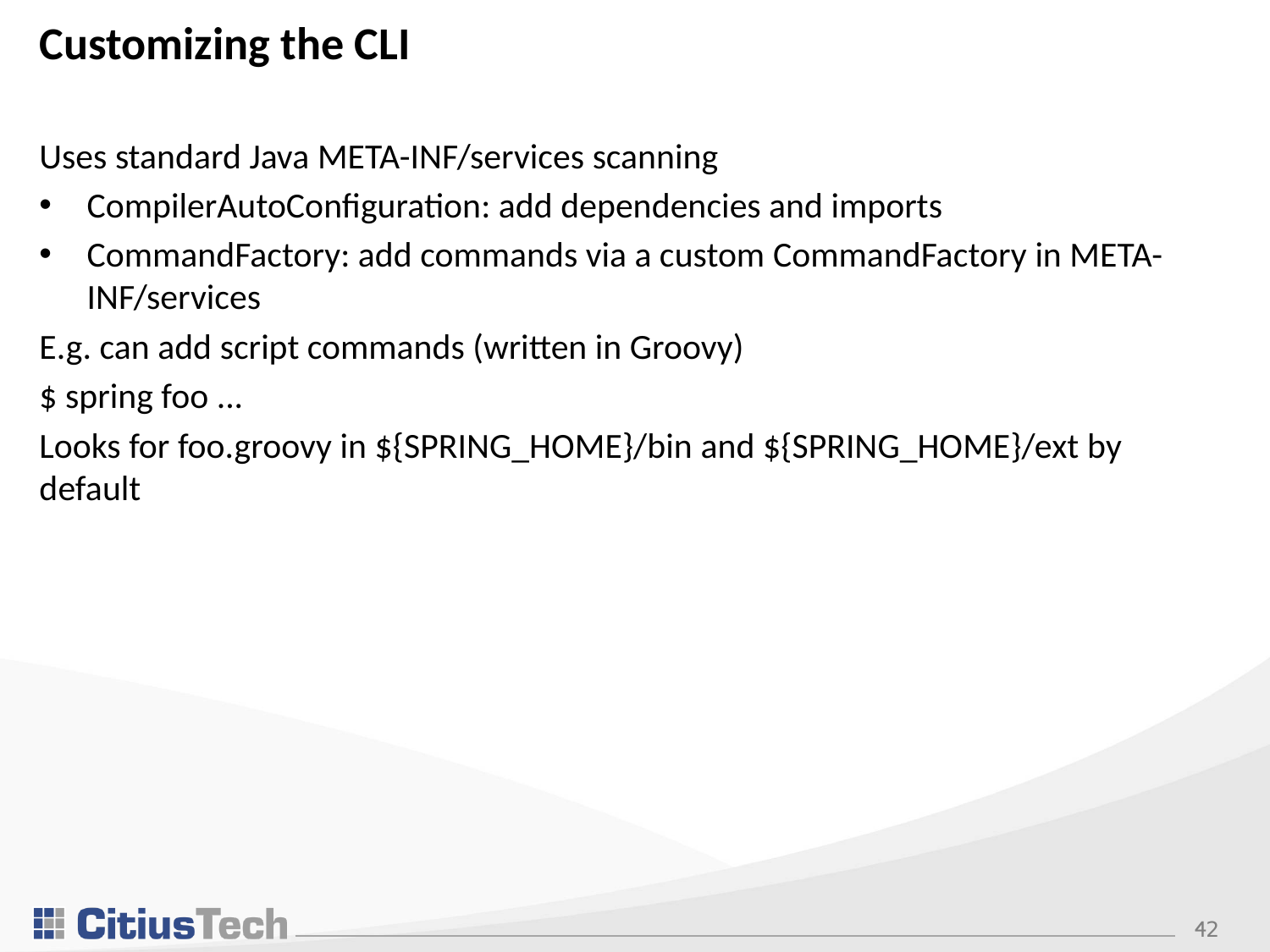

# Customizing the CLI
Uses standard Java META-INF/services scanning
CompilerAutoConfiguration: add dependencies and imports
CommandFactory: add commands via a custom CommandFactory in META-INF/services
E.g. can add script commands (written in Groovy)
$ spring foo ...
Looks for foo.groovy in ${SPRING_HOME}/bin and ${SPRING_HOME}/ext by default